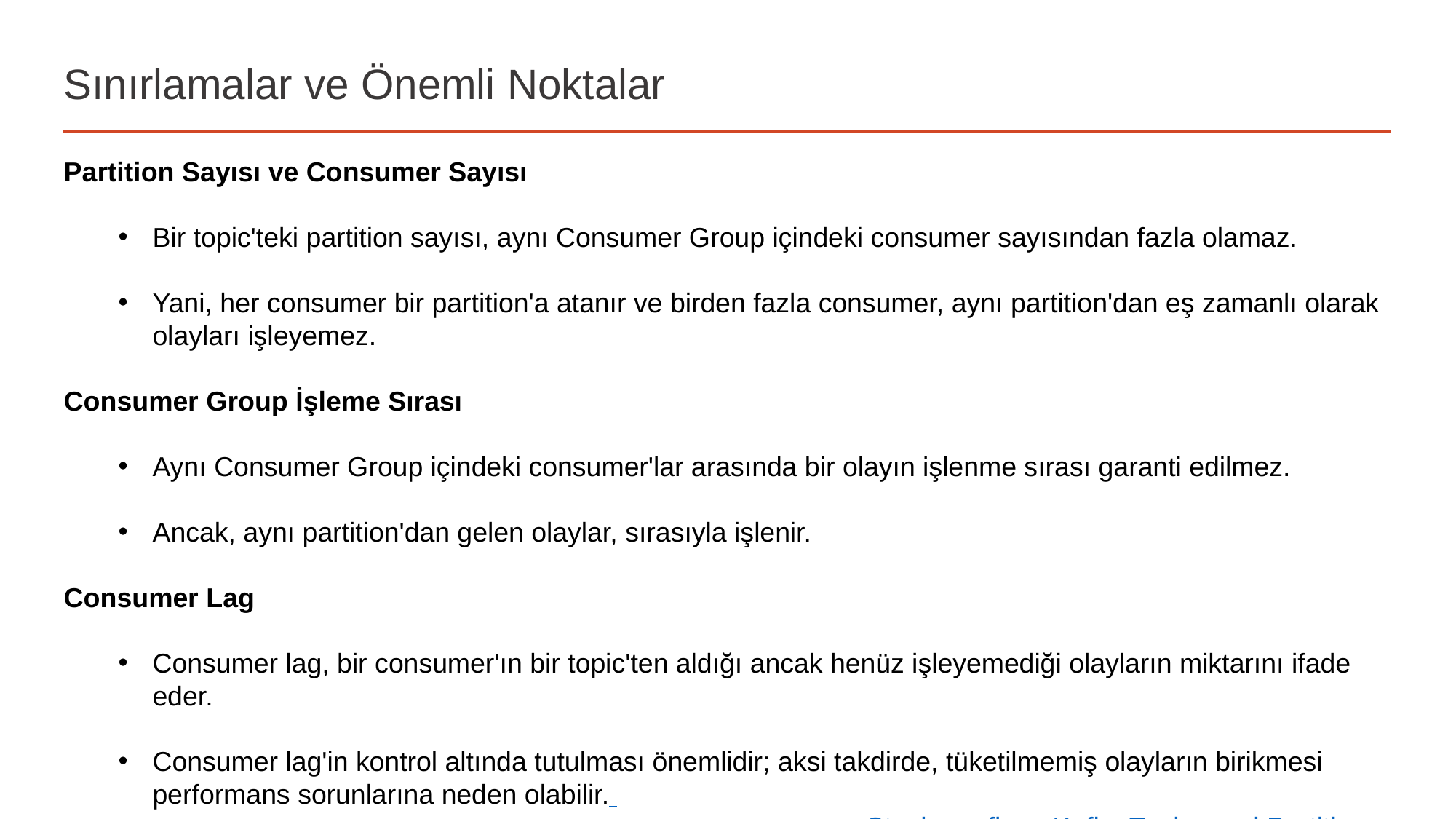

# Sınırlamalar ve Önemli Noktalar
Partition Sayısı ve Consumer Sayısı

Bir topic'teki partition sayısı, aynı Consumer Group içindeki consumer sayısından fazla olamaz.

Yani, her consumer bir partition'a atanır ve birden fazla consumer, aynı partition'dan eş zamanlı olarak olayları işleyemez.

Consumer Group İşleme Sırası

Aynı Consumer Group içindeki consumer'lar arasında bir olayın işlenme sırası garanti edilmez.

Ancak, aynı partition'dan gelen olaylar, sırasıyla işlenir.

Consumer Lag

Consumer lag, bir consumer'ın bir topic'ten aldığı ancak henüz işleyemediği olayların miktarını ifade eder.

Consumer lag'in kontrol altında tutulması önemlidir; aksi takdirde, tüketilmemiş olayların birikmesi performans sorunlarına neden olabilir.
Stackoverflow- Kafka Topics and Partitions